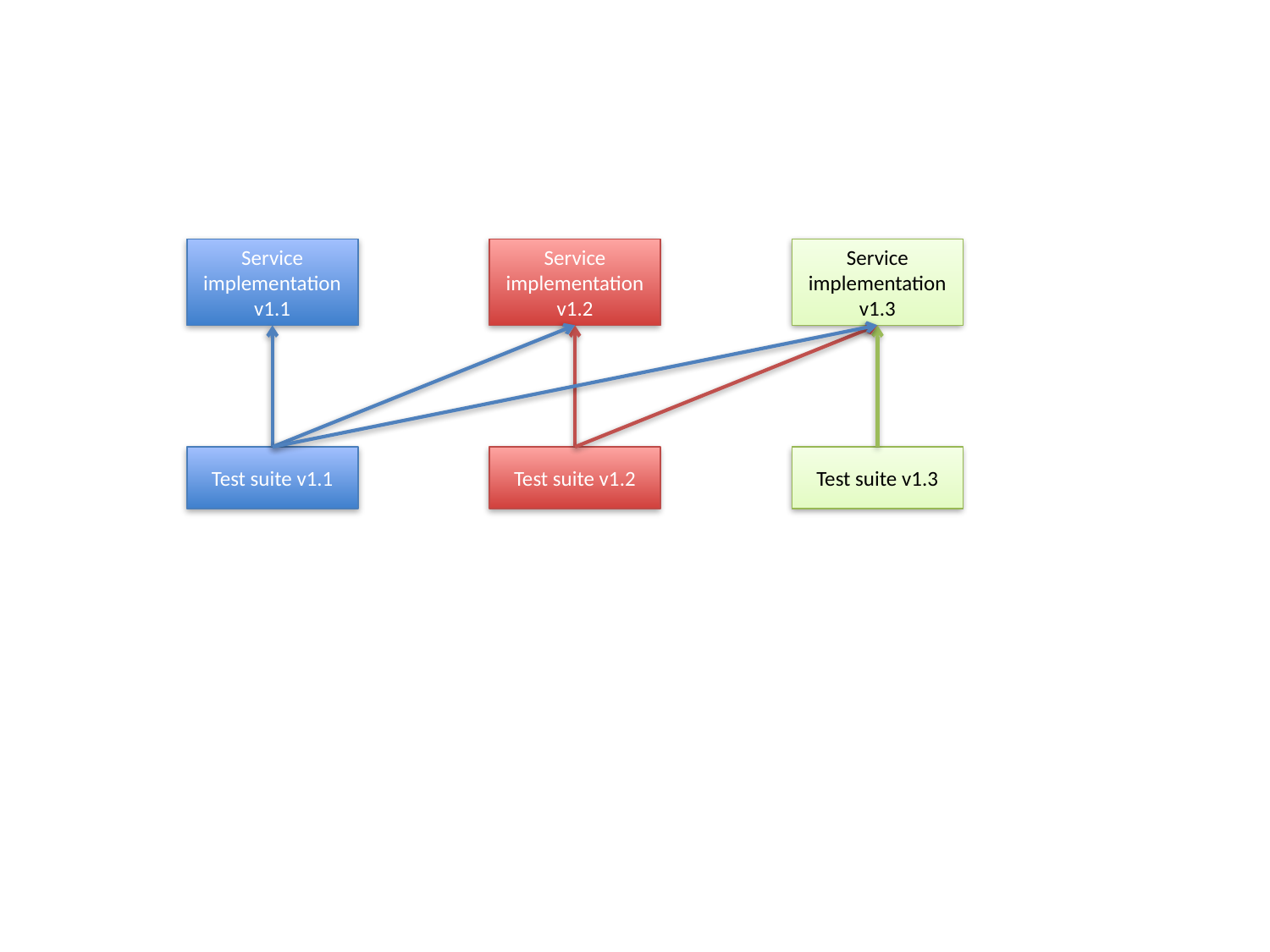

Service implementation v1.1
Service implementation v1.2
Service implementation v1.3
Test suite v1.1
Test suite v1.2
Test suite v1.3